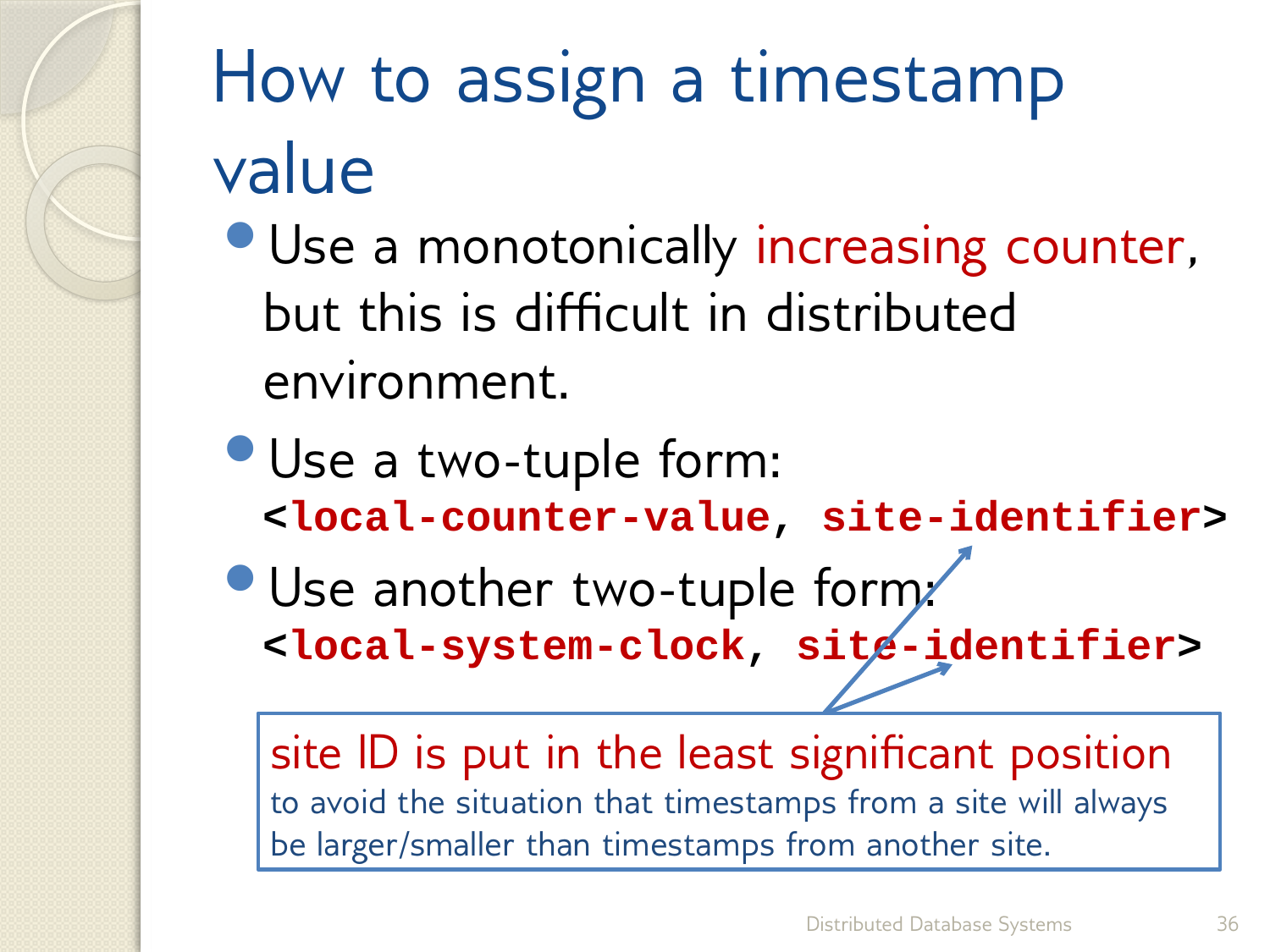

# How to assign a timestamp value
Use a monotonically increasing counter, but this is difficult in distributed environment.
Use a two-tuple form:
<local-counter-value, site-identifier>
Use another two-tuple form:
<local-system-clock, site-identifier>

site ID is put in the least significant position
to avoid the situation that timestamps from a site will always be larger/smaller than timestamps from another site.
Distributed Database Systems
36